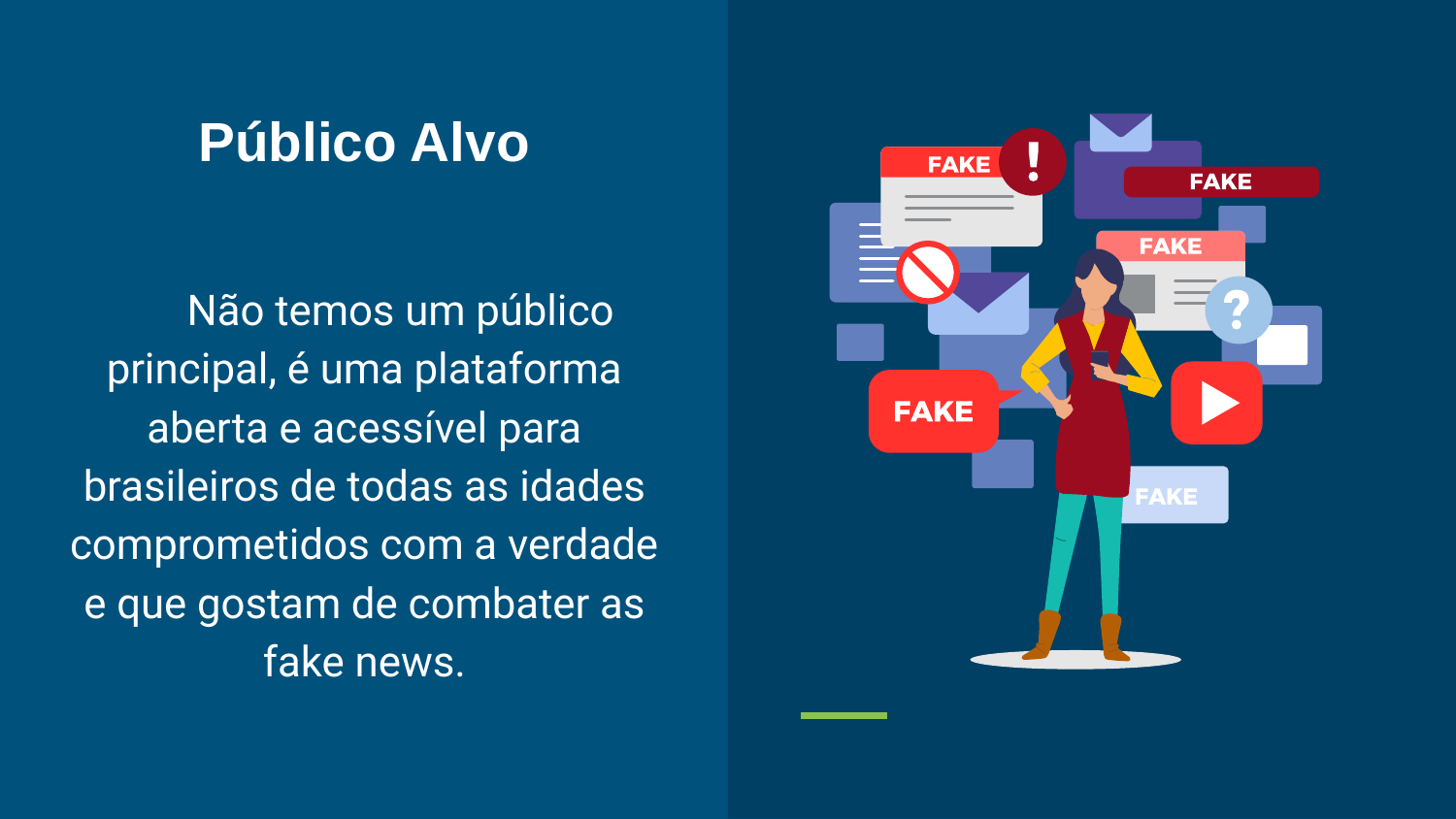

# Público Alvo

Não temos um público principal, é uma plataforma aberta e acessível para brasileiros de todas as idades comprometidos com a verdade e que gostam de combater as fake news.